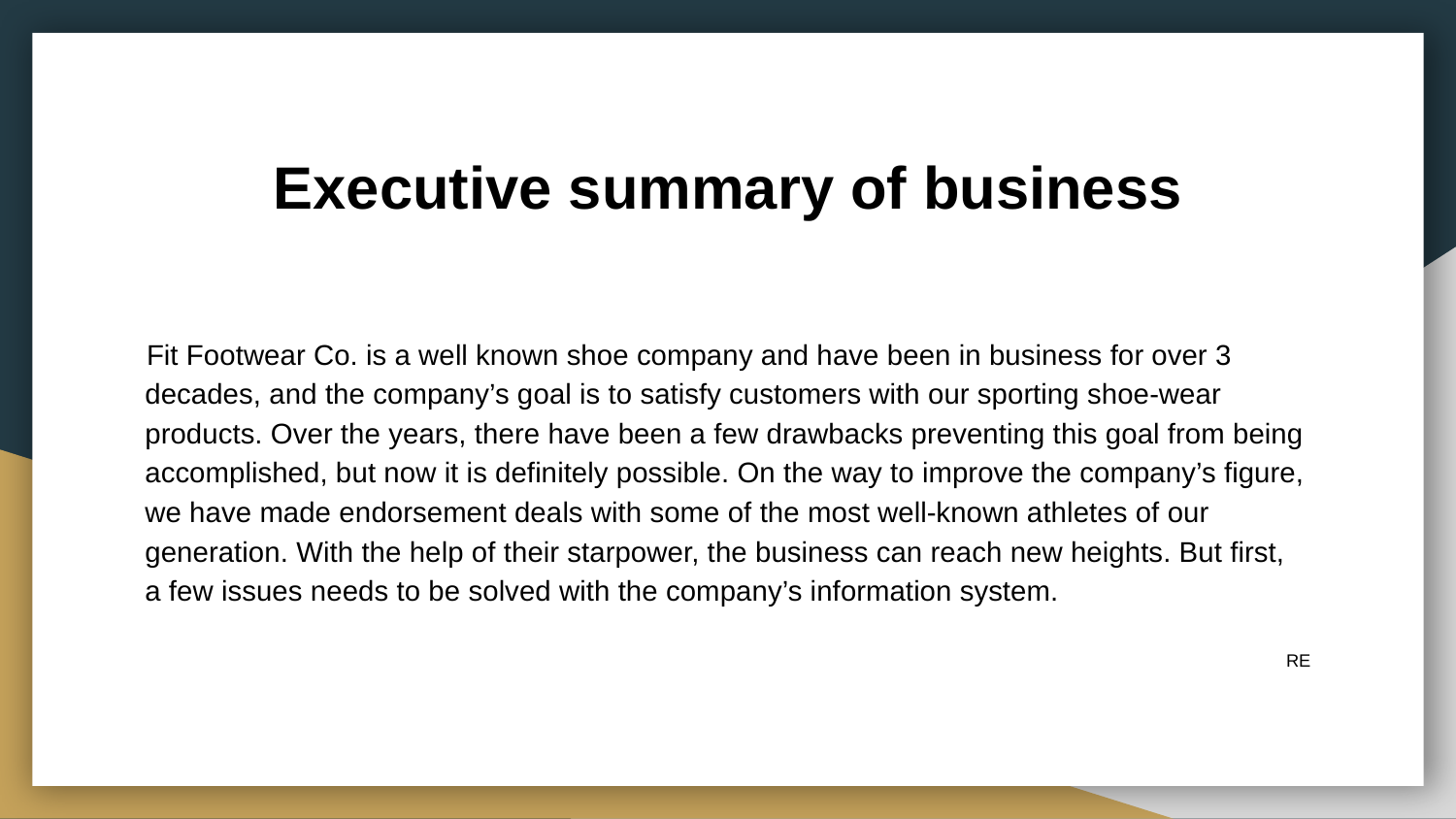

# Executive summary of business

Fit Footwear Co. is a well known shoe company and have been in business for over 3 decades, and the company’s goal is to satisfy customers with our sporting shoe-wear products. Over the years, there have been a few drawbacks preventing this goal from being accomplished, but now it is definitely possible. On the way to improve the company’s figure, we have made endorsement deals with some of the most well-known athletes of our generation. With the help of their starpower, the business can reach new heights. But first, a few issues needs to be solved with the company’s information system.

RE